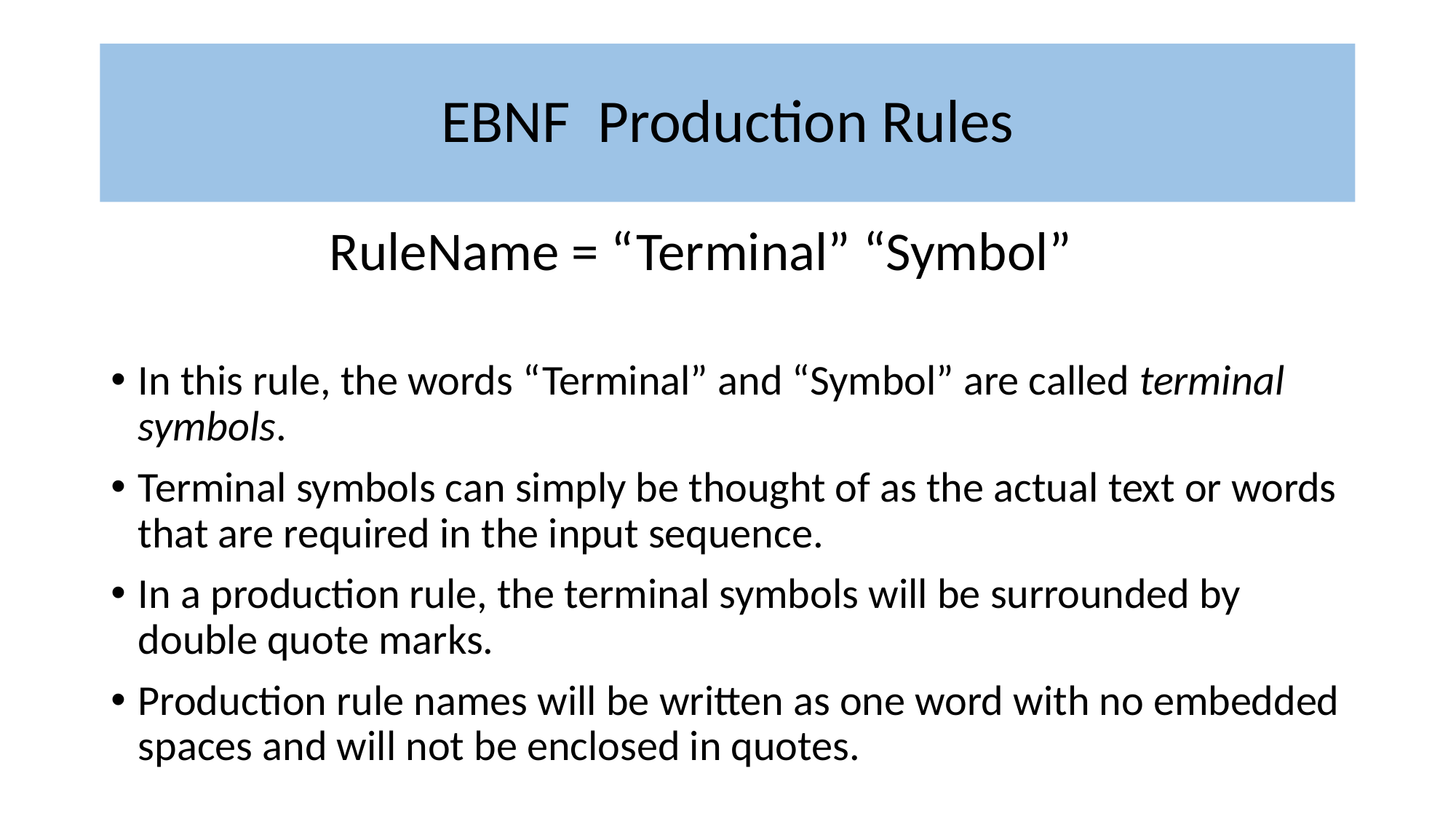

# EBNF  Production Rules
		RuleName = “Terminal” “Symbol”

In this rule, the words “Terminal” and “Symbol” are called terminal symbols.
Terminal symbols can simply be thought of as the actual text or words that are required in the input sequence.
In a production rule, the terminal symbols will be surrounded by double quote marks.
Production rule names will be written as one word with no embedded spaces and will not be enclosed in quotes.